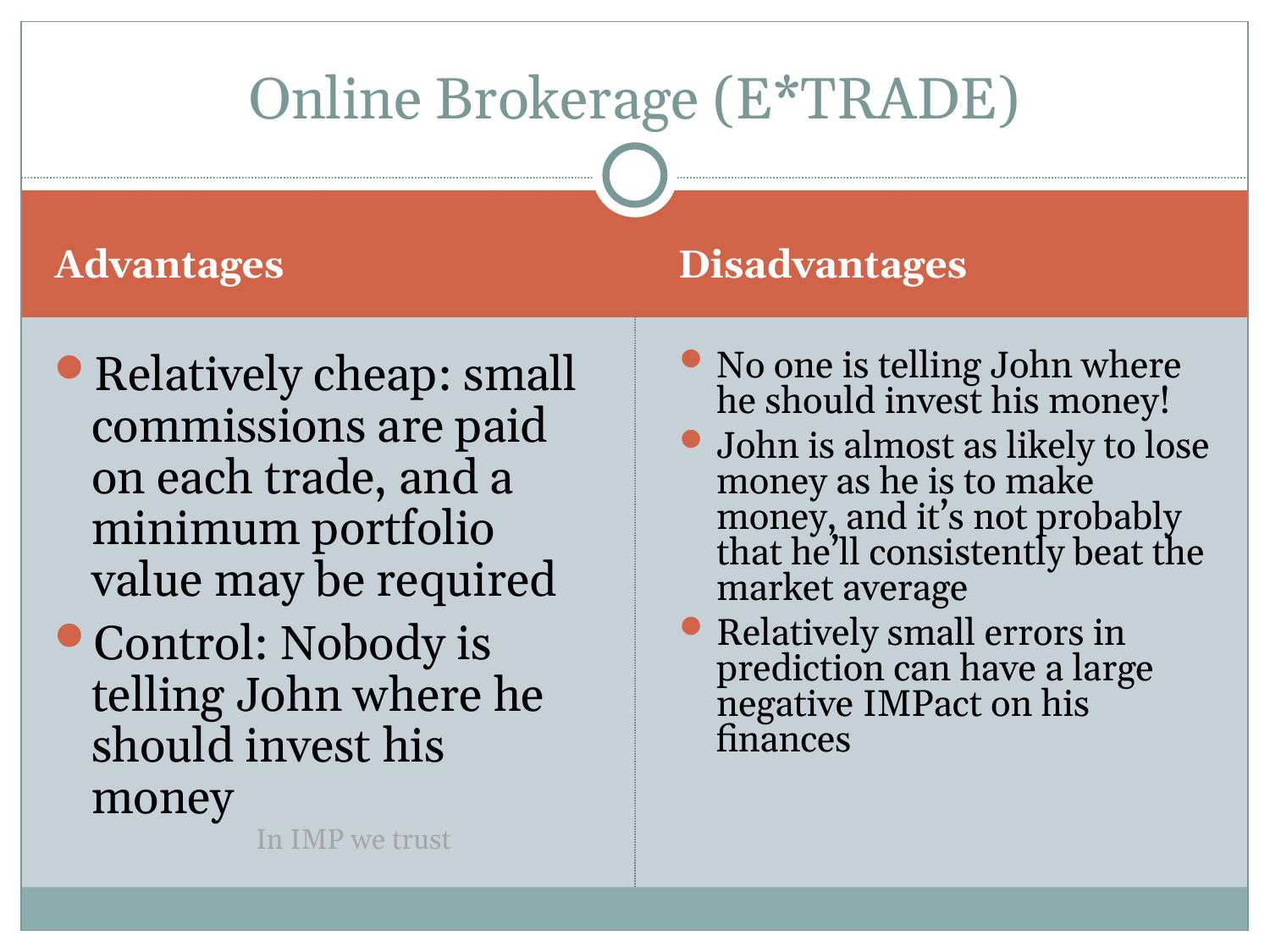

Online Brokerage (E*TRADE)
Advantages
Disadvantages
Relatively cheap: small commissions are paid on each trade, and a minimum portfolio value may be required
Control: Nobody is telling John where he should invest his money
No one is telling John where he should invest his money!
John is almost as likely to lose money as he is to make money, and it’s not probably that he’ll consistently beat the market average
Relatively small errors in prediction can have a large negative IMPact on his finances

In IMP we trust